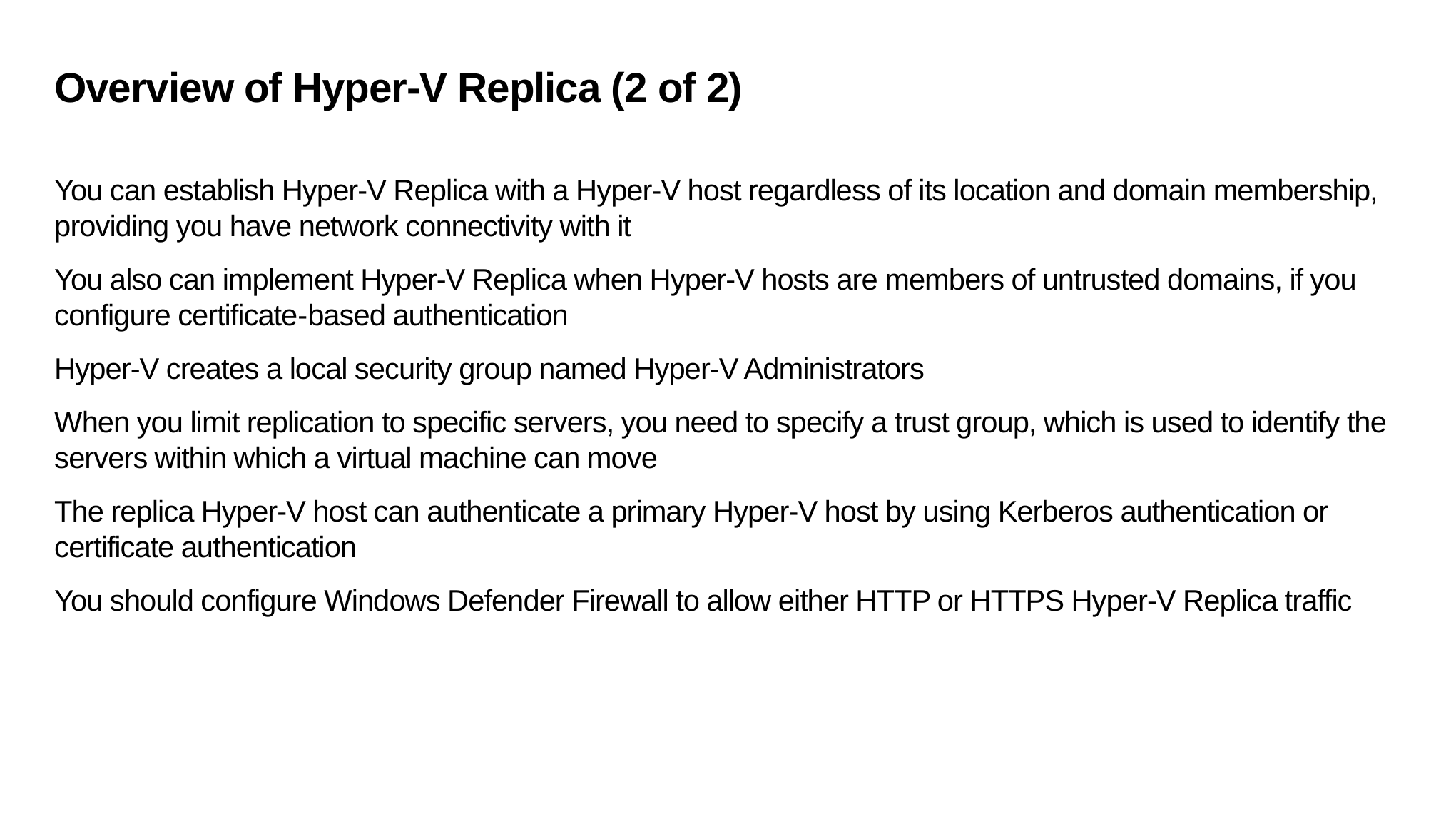

# Overview of Hyper-V Replica (2 of 2)
You can establish Hyper-V Replica with a Hyper-V host regardless of its location and domain membership, providing you have network connectivity with it
You also can implement Hyper-V Replica when Hyper-V hosts are members of untrusted domains, if you configure certificate-based authentication
Hyper-V creates a local security group named Hyper-V Administrators
When you limit replication to specific servers, you need to specify a trust group, which is used to identify the servers within which a virtual machine can move
The replica Hyper-V host can authenticate a primary Hyper-V host by using Kerberos authentication or certificate authentication
You should configure Windows Defender Firewall to allow either HTTP or HTTPS Hyper-V Replica traffic